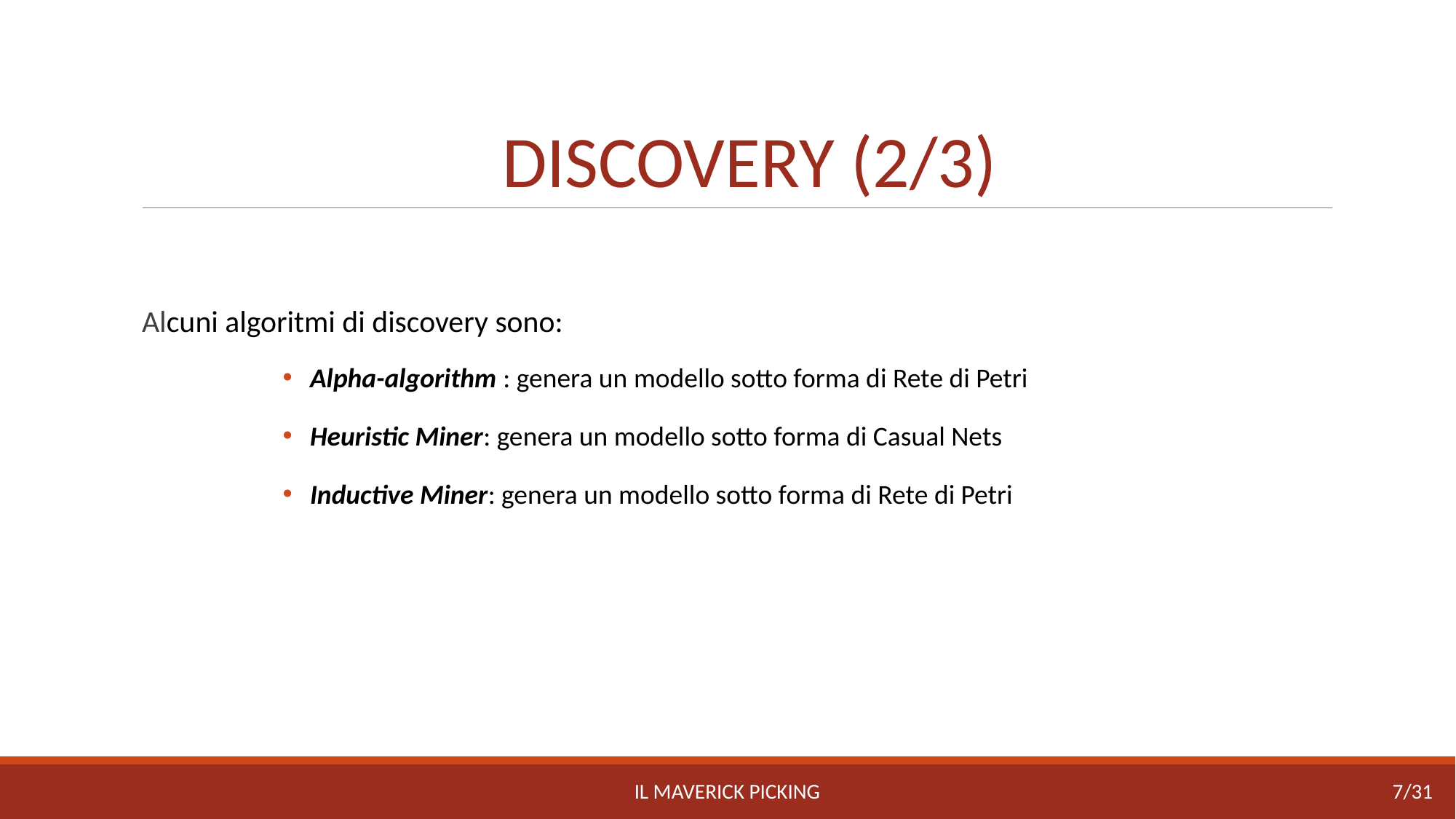

# DISCOVERY (2/3)

Alcuni algoritmi di discovery sono:
Alpha-algorithm : genera un modello sotto forma di Rete di Petri
Heuristic Miner: genera un modello sotto forma di Casual Nets
Inductive Miner: genera un modello sotto forma di Rete di Petri

IL MAVERICK PICKING
7/31